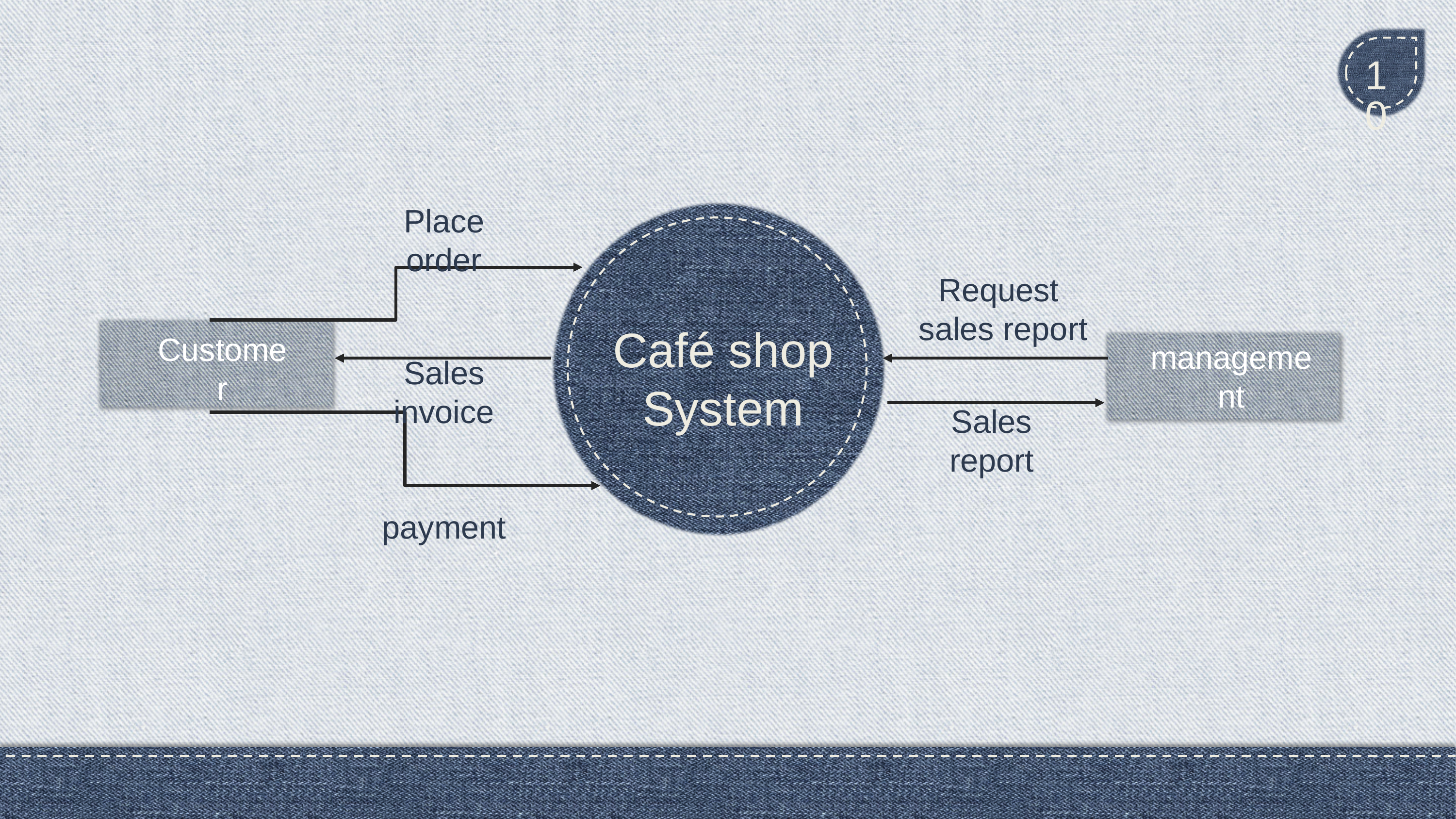

10
Place order
Request
sales report
Customer
Café shop System
management
Sales invoice
Sales report
payment